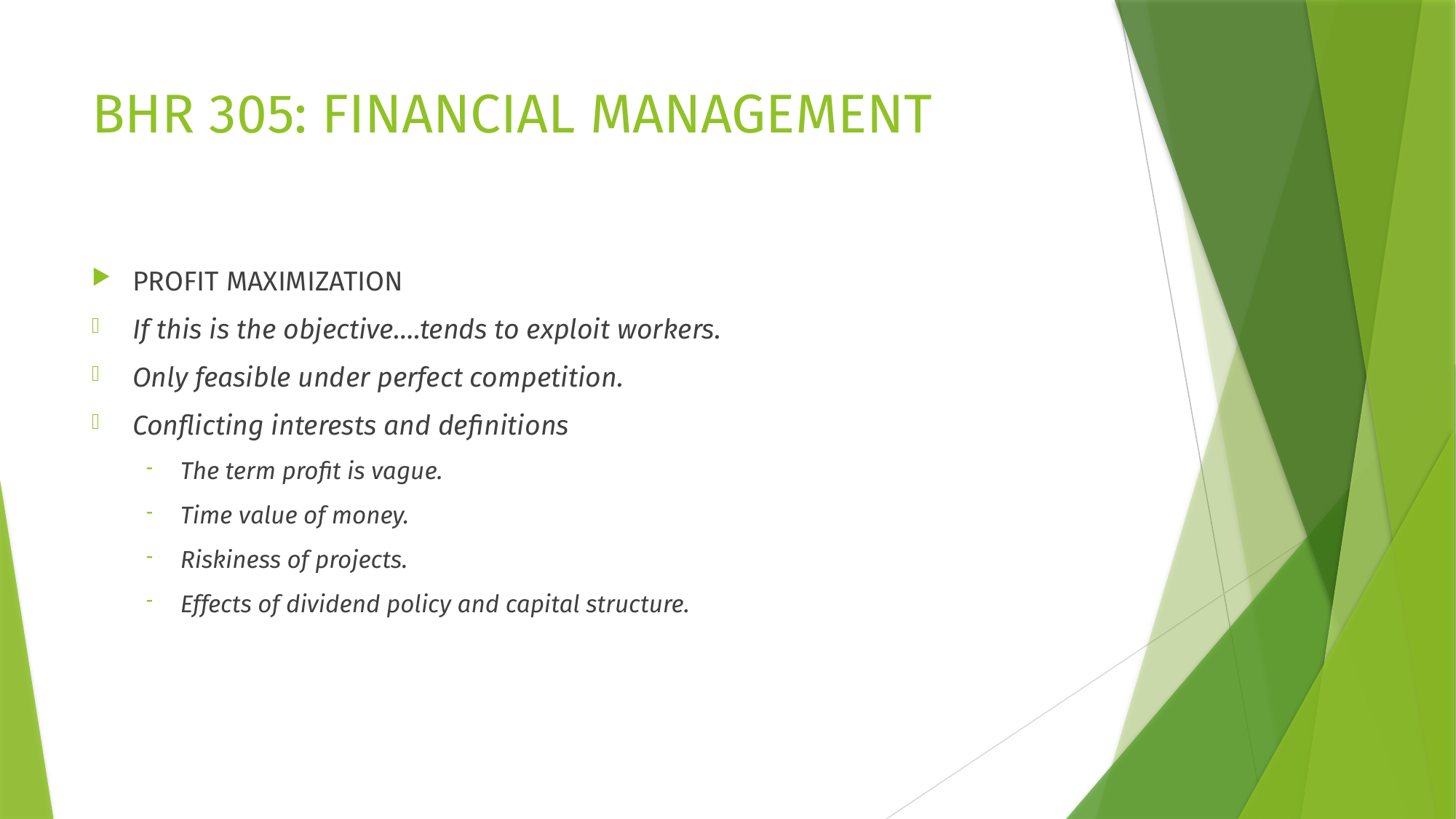

# BHR 305: FINANCIAL MANAGEMENT
PROFIT MAXIMIZATION
If this is the objective….tends to exploit workers.
Only feasible under perfect competition.
Conflicting interests and definitions
The term profit is vague.
Time value of money.
Riskiness of projects.
Effects of dividend policy and capital structure.